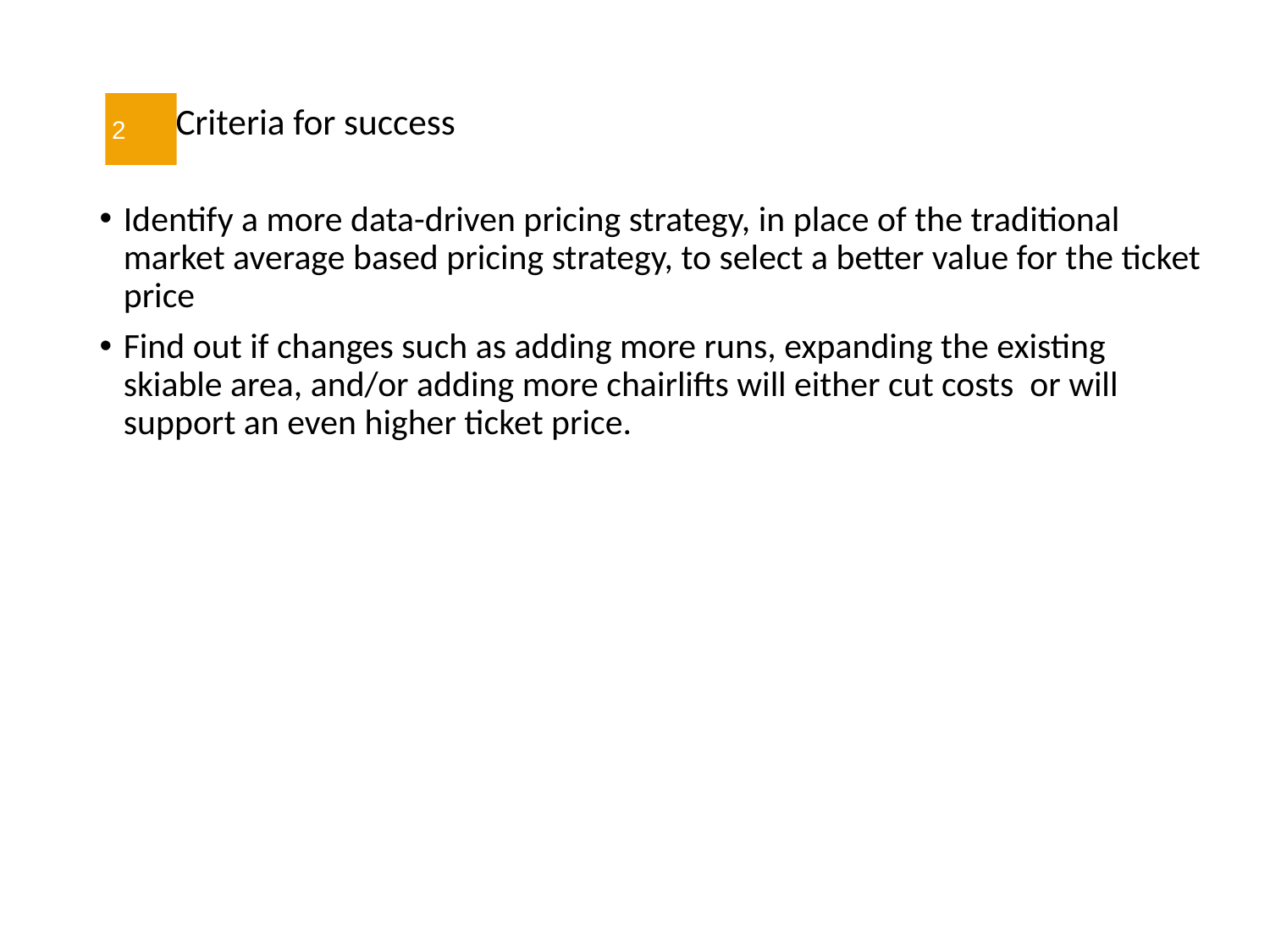

# Criteria for success
2
Identify a more data-driven pricing strategy, in place of the traditional market average based pricing strategy, to select a better value for the ticket price
Find out if changes such as adding more runs, expanding the existing skiable area, and/or adding more chairlifts will either cut costs  or will support an even higher ticket price.

3